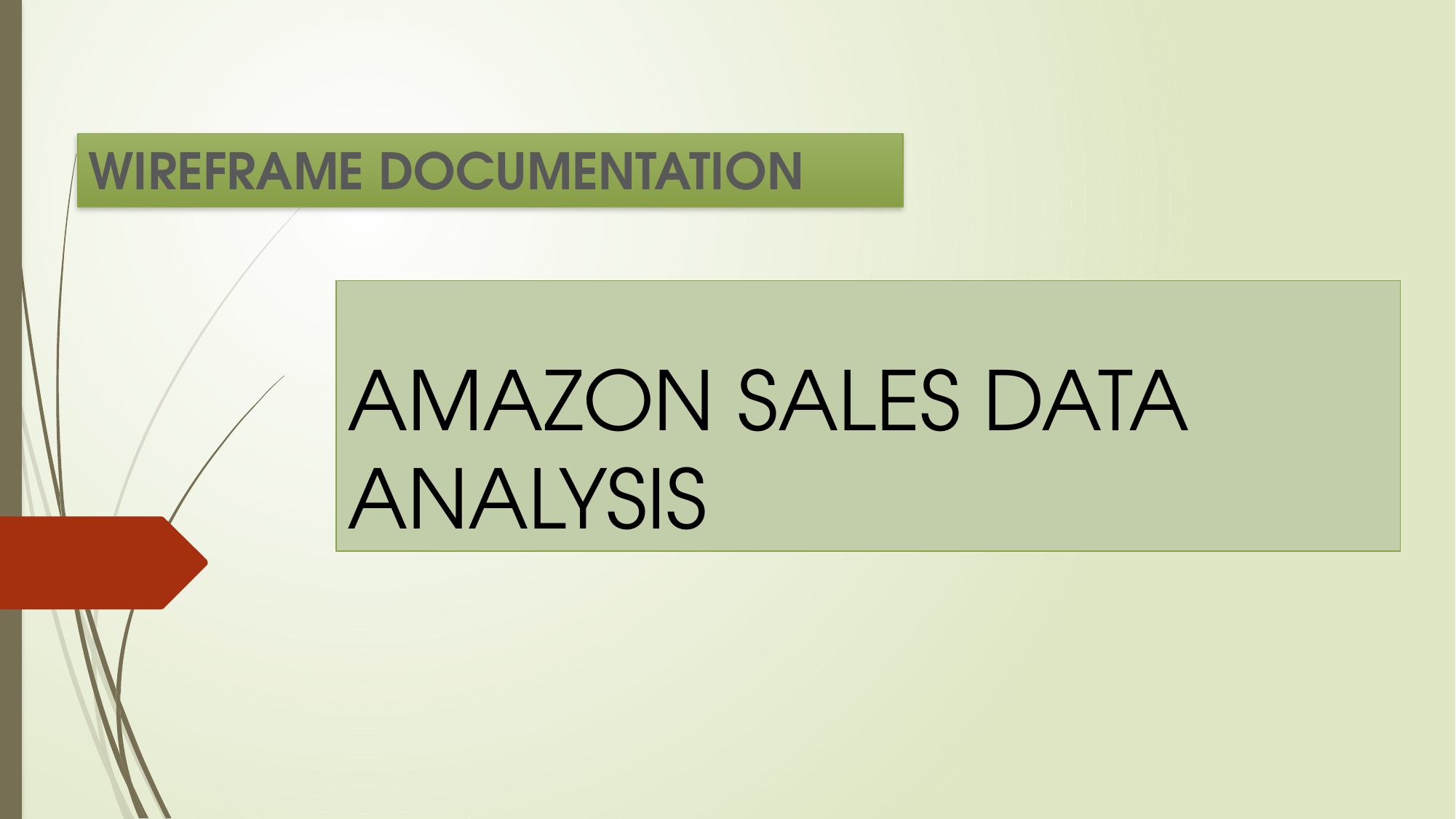

WIREFRAME DOCUMENTATION

# AMAZON SALES DATA ANALYSIS